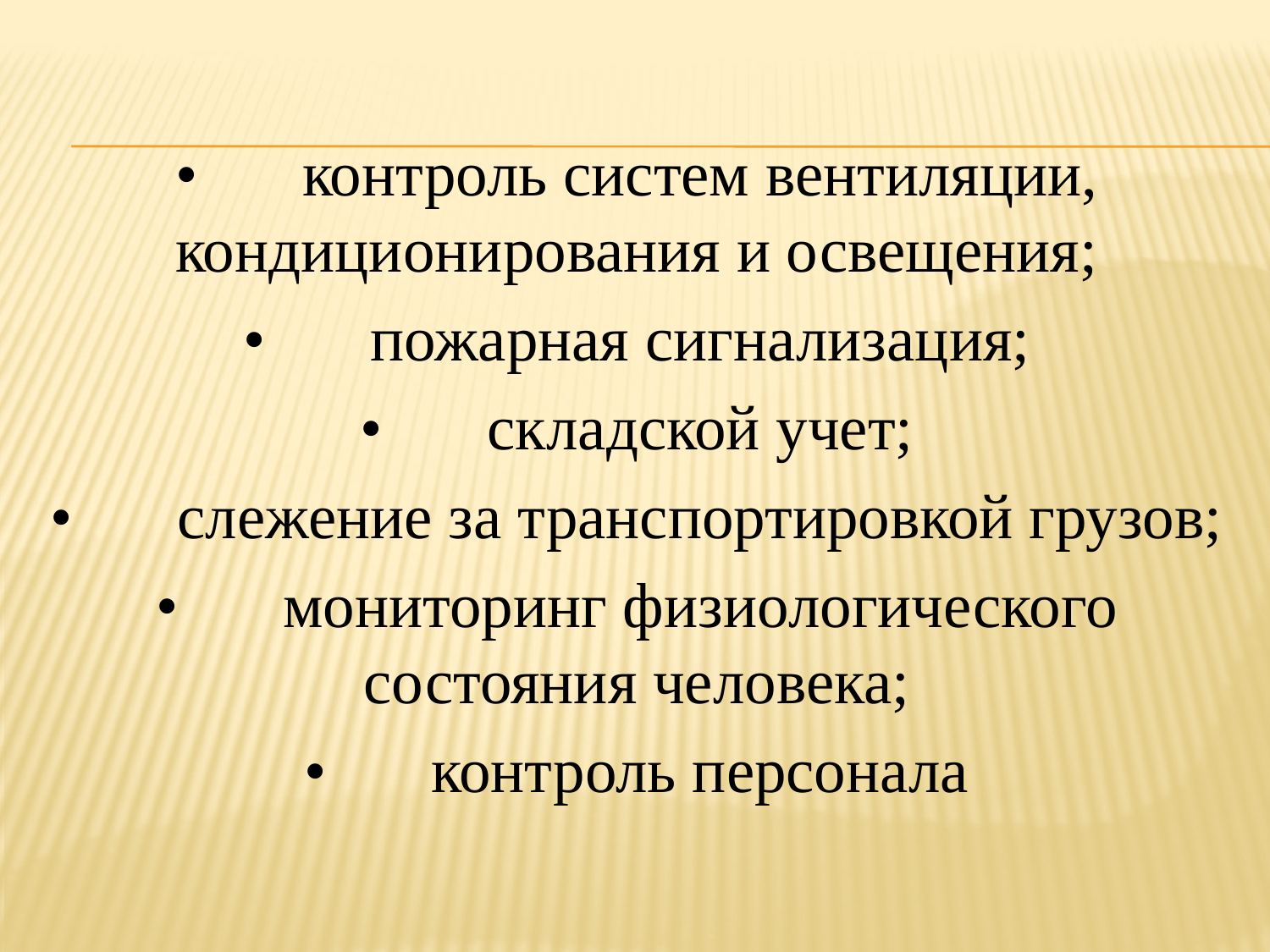

•	контроль систем вентиляции, кондиционирования и освещения;
•	пожарная сигнализация;
•	складской учет;
•	слежение за транспортировкой грузов;
•	мониторинг физиологического состояния человека;
•	контроль персонала